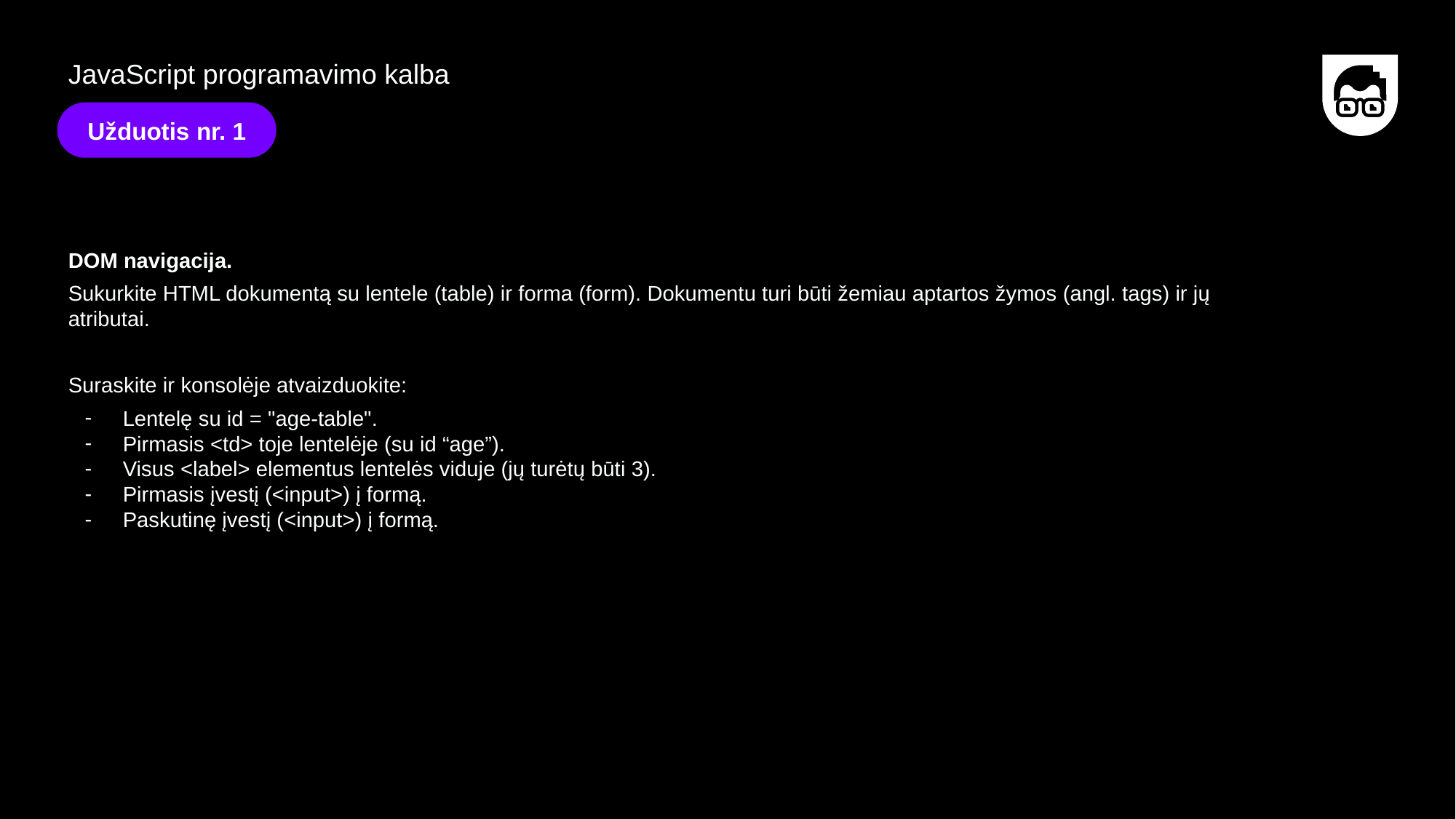

JavaScript programavimo kalba

Užduotis nr. 1
DOM navigacija.
Sukurkite HTML dokumentą su lentele (table) ir forma (form). Dokumentu turi būti žemiau aptartos žymos (angl. tags) ir jų atributai.

Suraskite ir konsolėje atvaizduokite:
Lentelę su id = "age-table".
Pirmasis <td> toje lentelėje (su id “age”).
Visus <label> elementus lentelės viduje (jų turėtų būti 3).
Pirmasis įvestį (<input>) į formą.
Paskutinę įvestį (<input>) į formą.